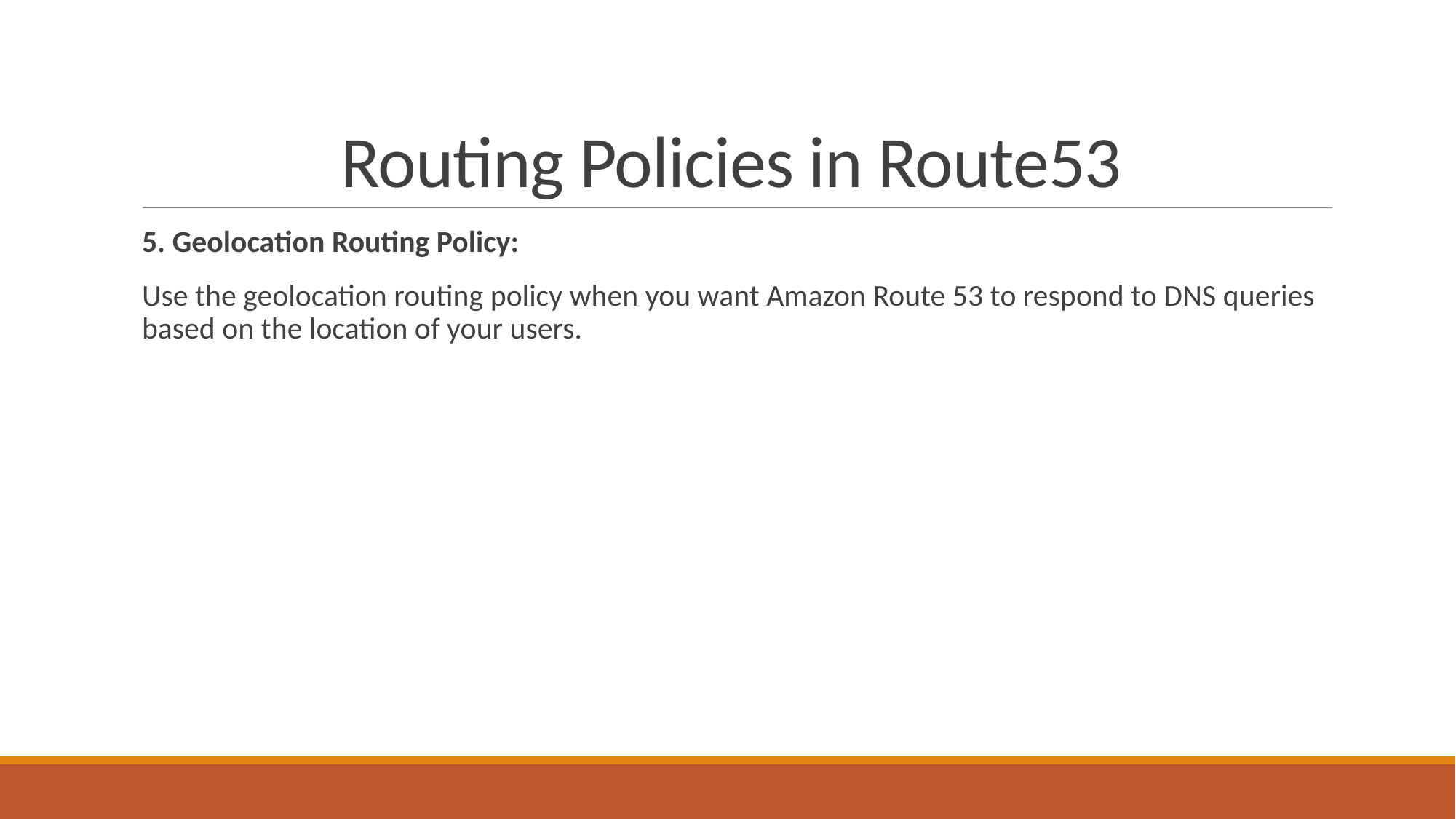

# Routing Policies in Route53
5. Geolocation Routing Policy:
Use the geolocation routing policy when you want Amazon Route 53 to respond to DNS queries based on the location of your users.